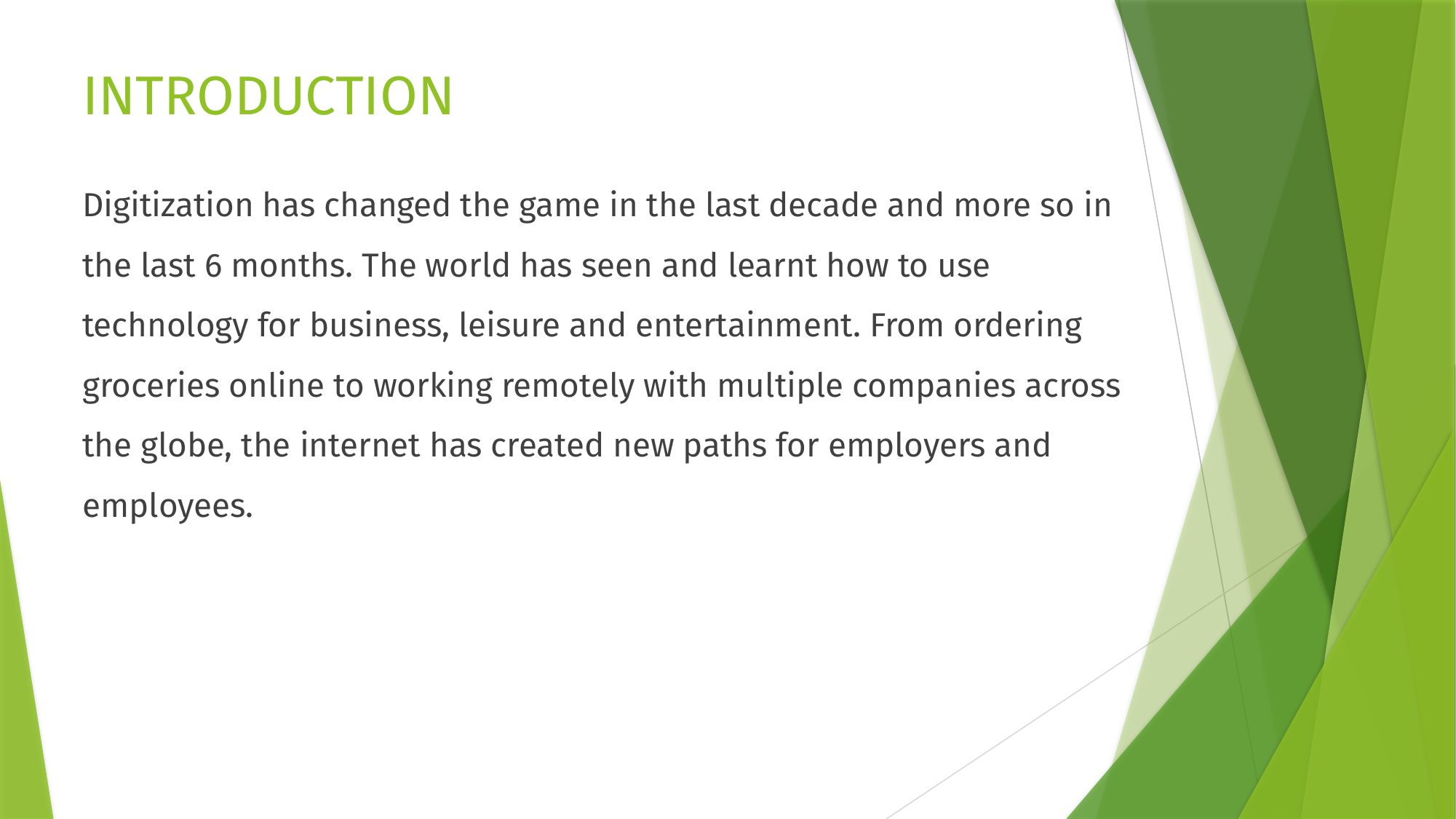

# INTRODUCTION
Digitization has changed the game in the last decade and more so in the last 6 months. The world has seen and learnt how to use technology for business, leisure and entertainment. From ordering groceries online to working remotely with multiple companies across the globe, the internet has created new paths for employers and employees.